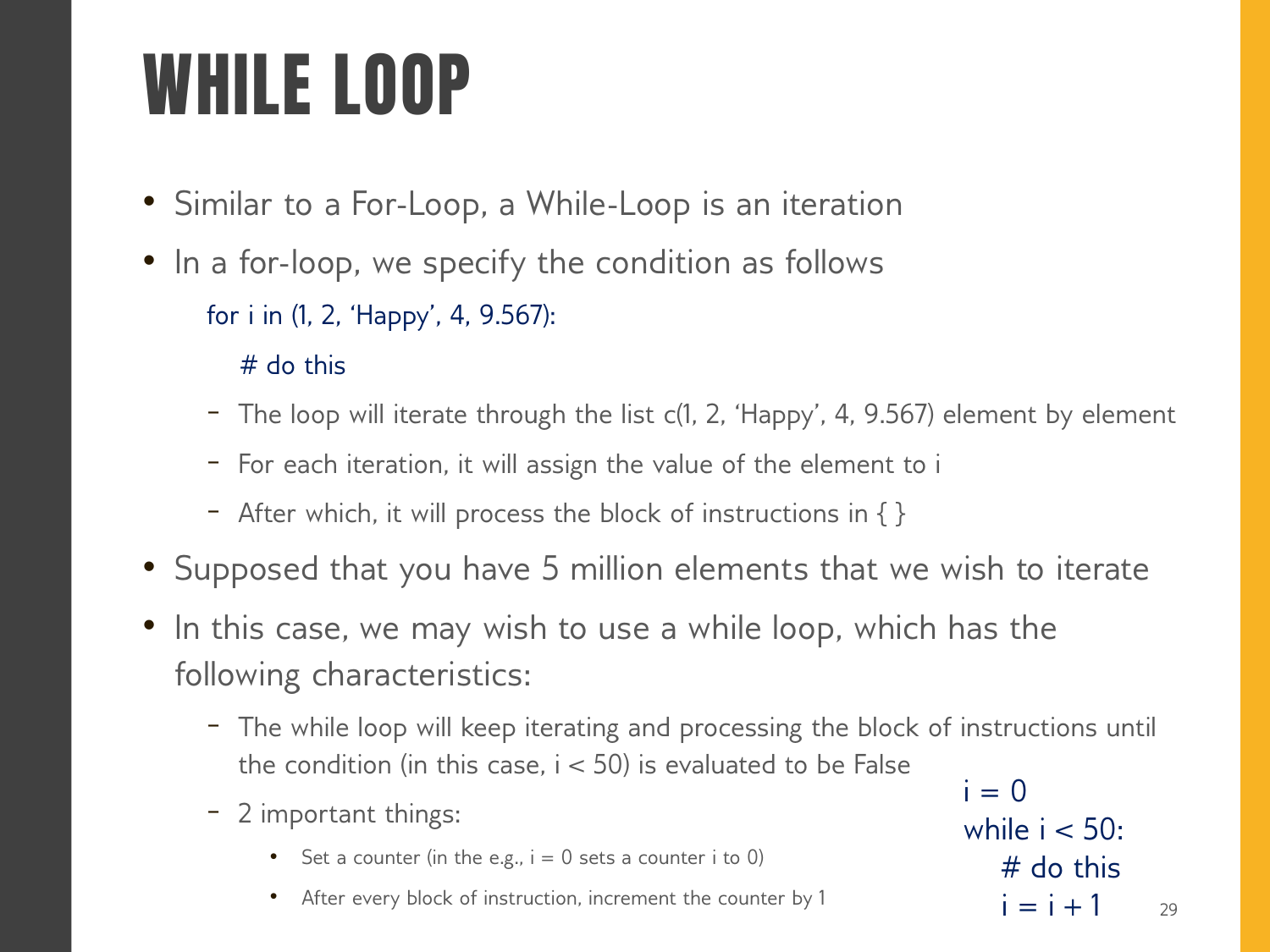

# While loop
Similar to a For-Loop, a While-Loop is an iteration
In a for-loop, we specify the condition as follows
for i in (1, 2, ‘Happy’, 4, 9.567):
    # do this
The loop will iterate through the list c(1, 2, ‘Happy’, 4, 9.567) element by element
For each iteration, it will assign the value of the element to i
After which, it will process the block of instructions in { }
Supposed that you have 5 million elements that we wish to iterate
In this case, we may wish to use a while loop, which has the following characteristics:
The while loop will keep iterating and processing the block of instructions until the condition (in this case, i < 50) is evaluated to be False
2 important things:
Set a counter (in the e.g., i = 0 sets a counter i to 0)
After every block of instruction, increment the counter by 1

i = 0
while i < 50:
    # do this
    i = i + 1
29